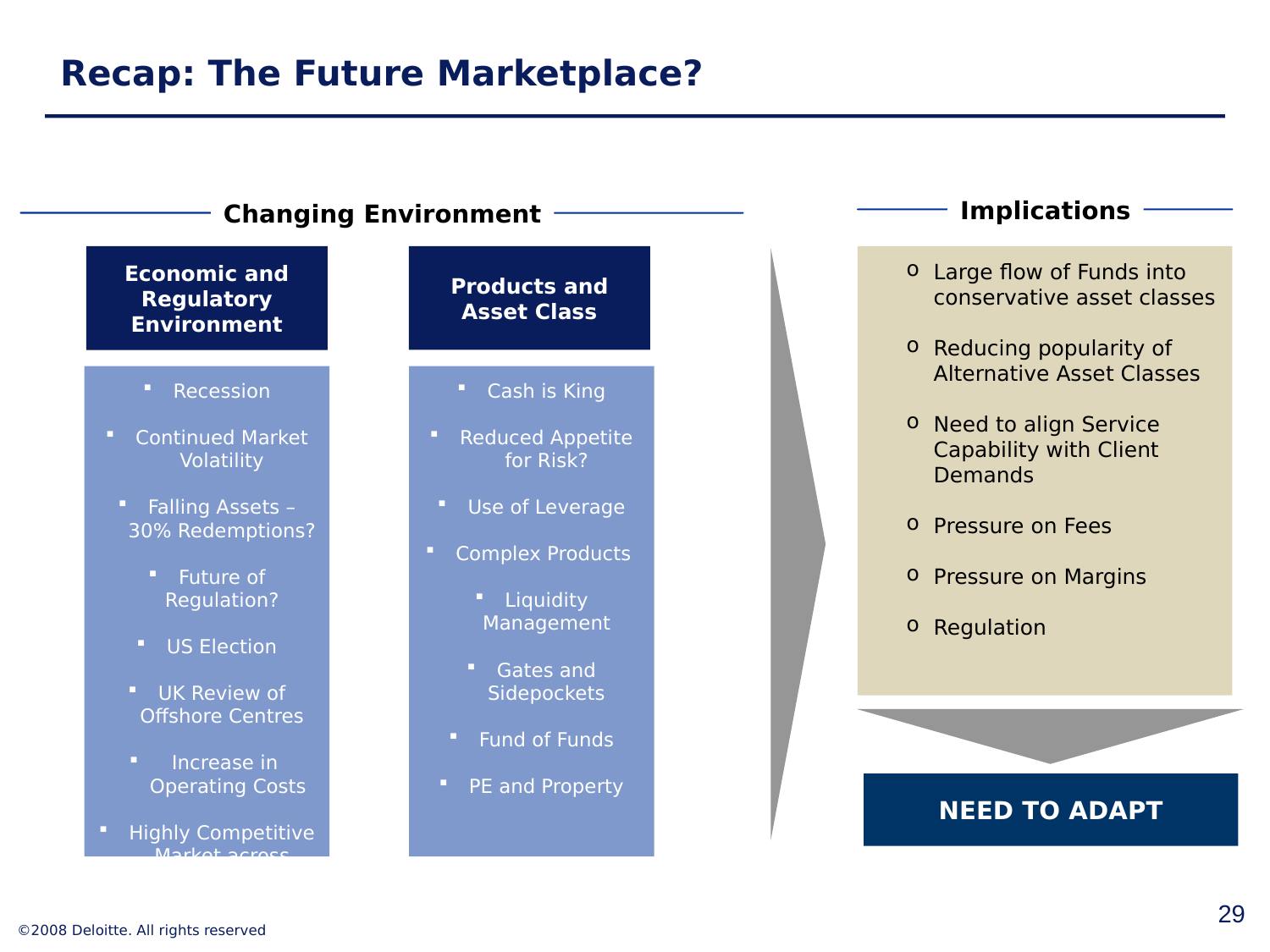

Recap: The Future Marketplace?
Implications

Changing Environment

Economic and Regulatory Environment
Products and Asset Class
Large flow of Funds into conservative asset classes

Reducing popularity of Alternative Asset Classes

Need to align Service Capability with Client Demands

Pressure on Fees

Pressure on Margins

Regulation

Recession

Continued Market Volatility

Falling Assets – 30% Redemptions?

Future of Regulation?

US Election

UK Review of Offshore Centres

  Increase in
  Operating Costs

Highly Competitive Market across Europe
Cash is King

Reduced Appetite for Risk?

Use of Leverage

Complex Products

Liquidity Management

Gates and Sidepockets

Fund of Funds

PE and Property

NEED TO ADAPT
29